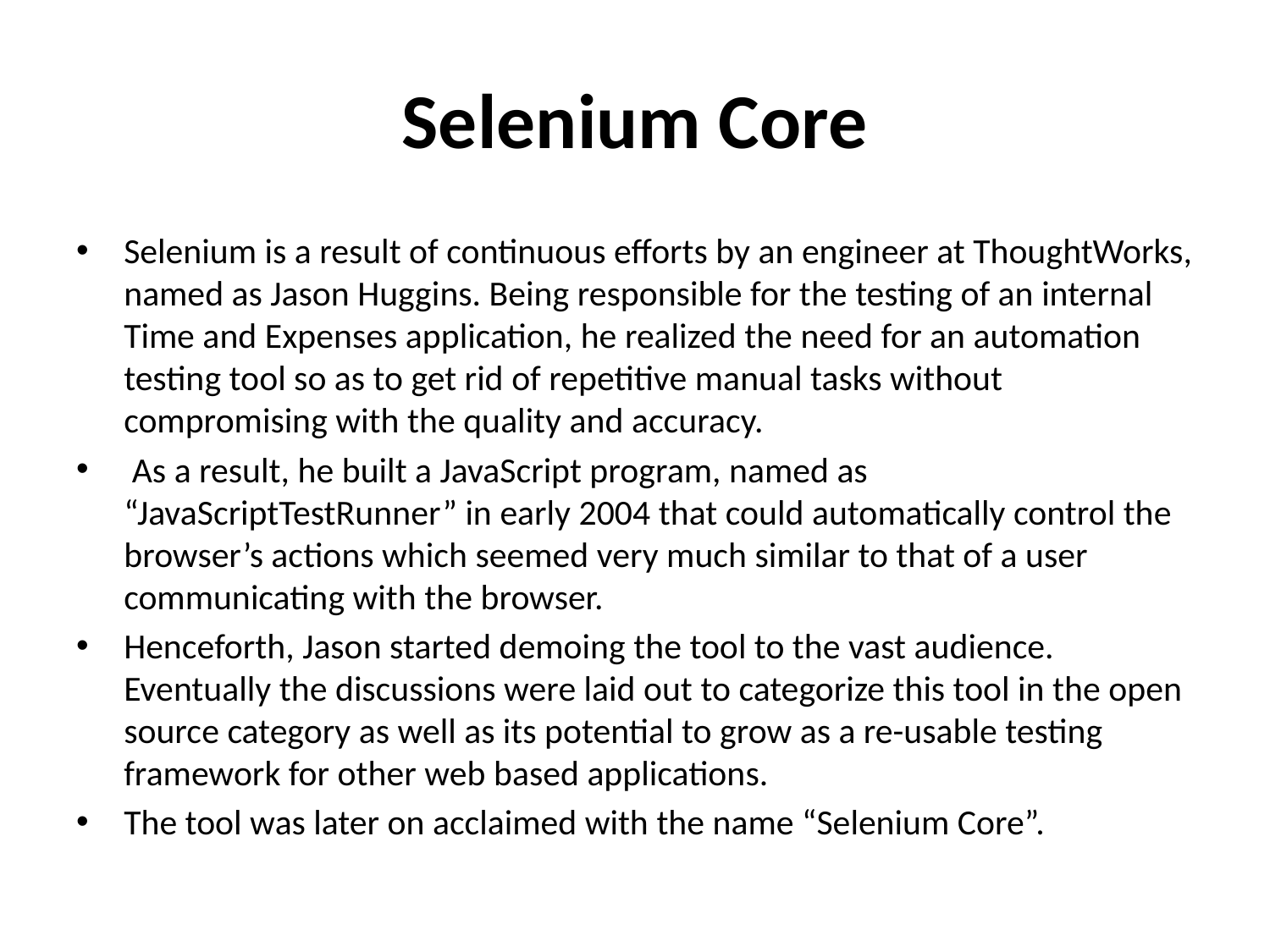

# Selenium Core
Selenium is a result of continuous efforts by an engineer at ThoughtWorks, named as Jason Huggins. Being responsible for the testing of an internal Time and Expenses application, he realized the need for an automation testing tool so as to get rid of repetitive manual tasks without compromising with the quality and accuracy.
 As a result, he built a JavaScript program, named as “JavaScriptTestRunner” in early 2004 that could automatically control the browser’s actions which seemed very much similar to that of a user communicating with the browser.
Henceforth, Jason started demoing the tool to the vast audience. Eventually the discussions were laid out to categorize this tool in the open source category as well as its potential to grow as a re-usable testing framework for other web based applications.
The tool was later on acclaimed with the name “Selenium Core”.